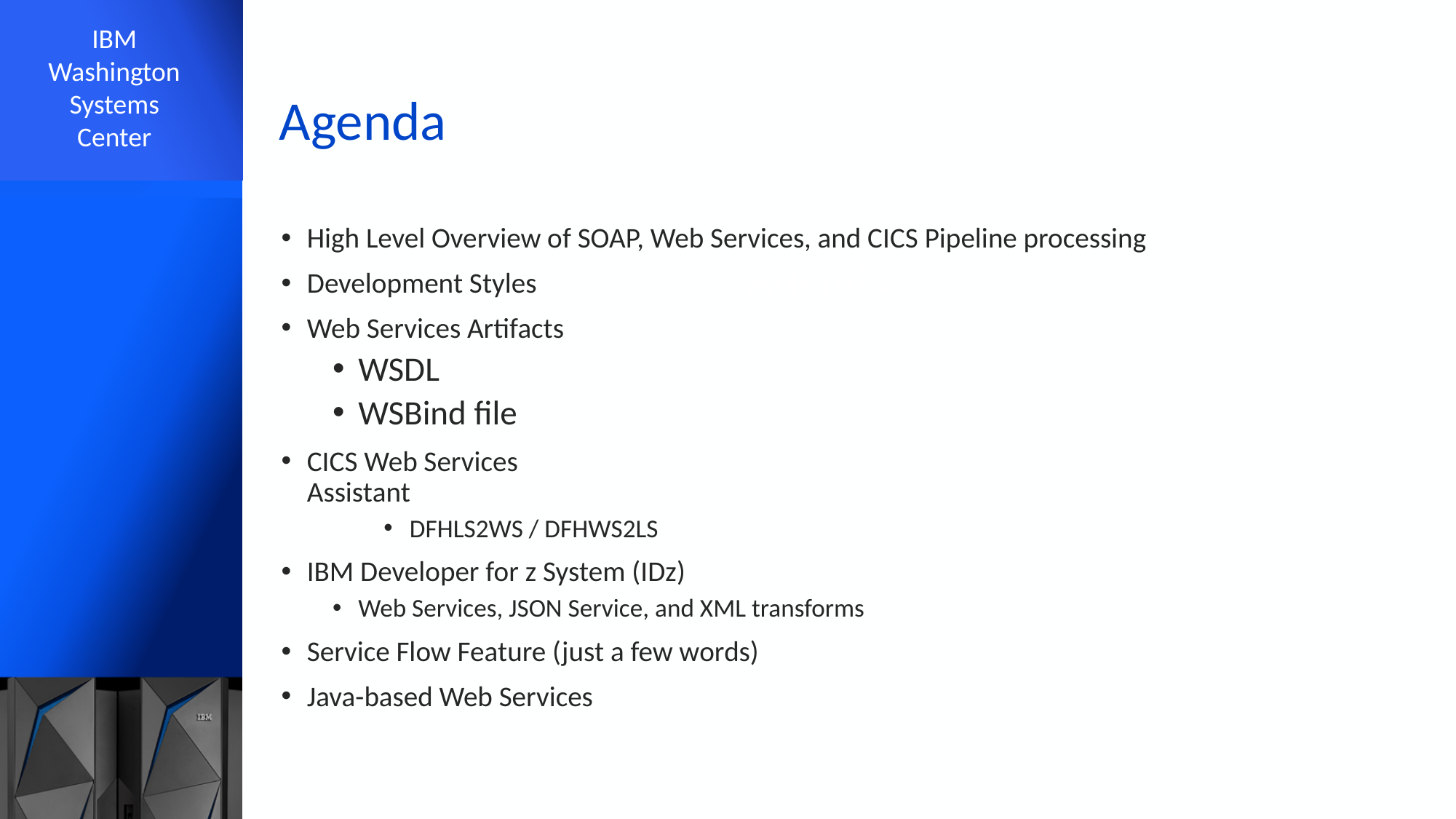

# Agenda
High Level Overview of SOAP, Web Services, and CICS Pipeline processing
Development Styles
Web Services Artifacts
WSDL
WSBind file
CICS Web Services
Assistant
DFHLS2WS / DFHWS2LS
IBM Developer for z System (IDz)
Web Services, JSON Service, and XML transforms
Service Flow Feature (just a few words)
Java-based Web Services
Agenda
5